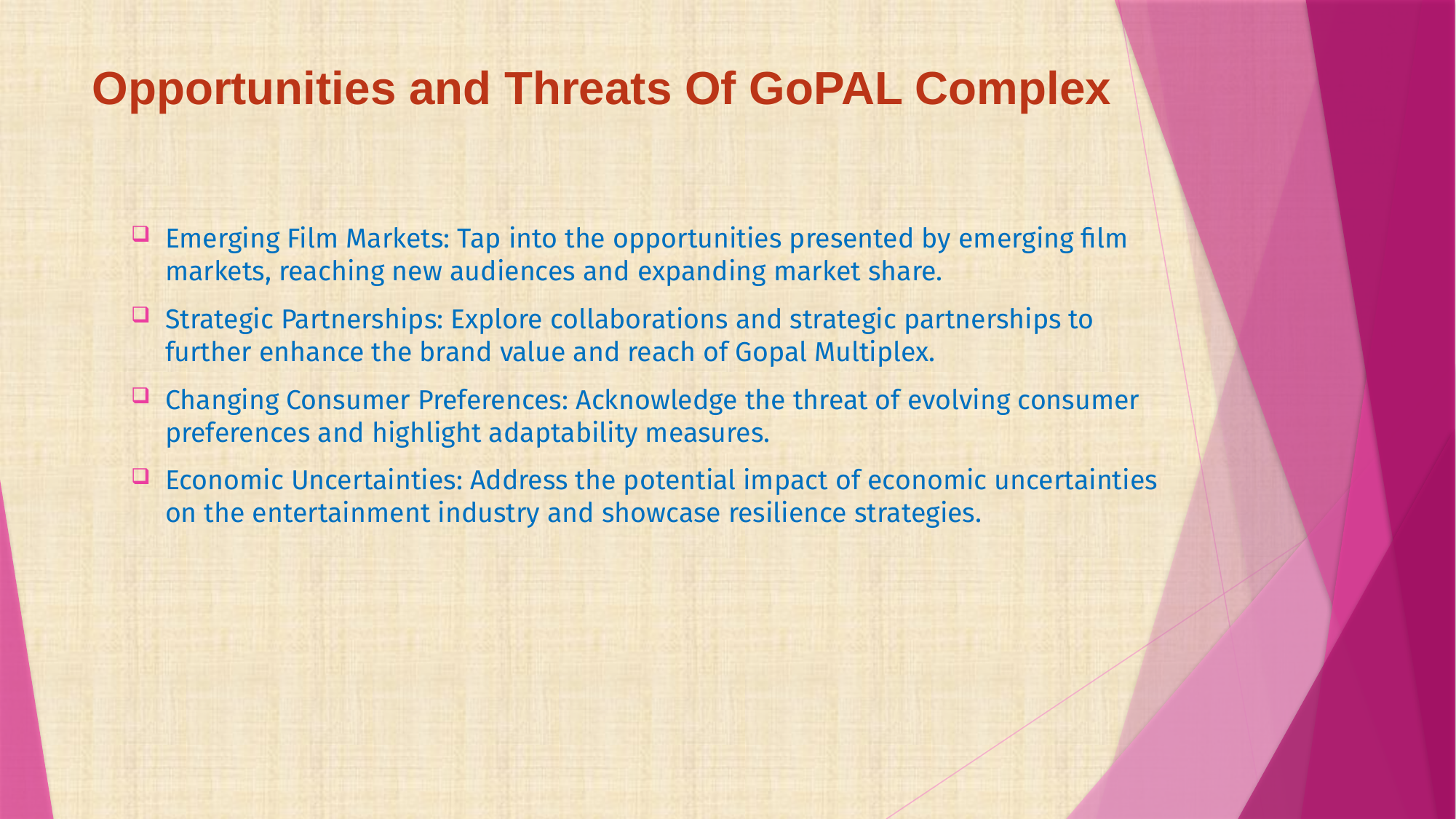

# Opportunities and Threats Of GoPAL Complex

Emerging Film Markets: Tap into the opportunities presented by emerging film markets, reaching new audiences and expanding market share.
Strategic Partnerships: Explore collaborations and strategic partnerships to further enhance the brand value and reach of Gopal Multiplex.
Changing Consumer Preferences: Acknowledge the threat of evolving consumer preferences and highlight adaptability measures.
Economic Uncertainties: Address the potential impact of economic uncertainties on the entertainment industry and showcase resilience strategies.